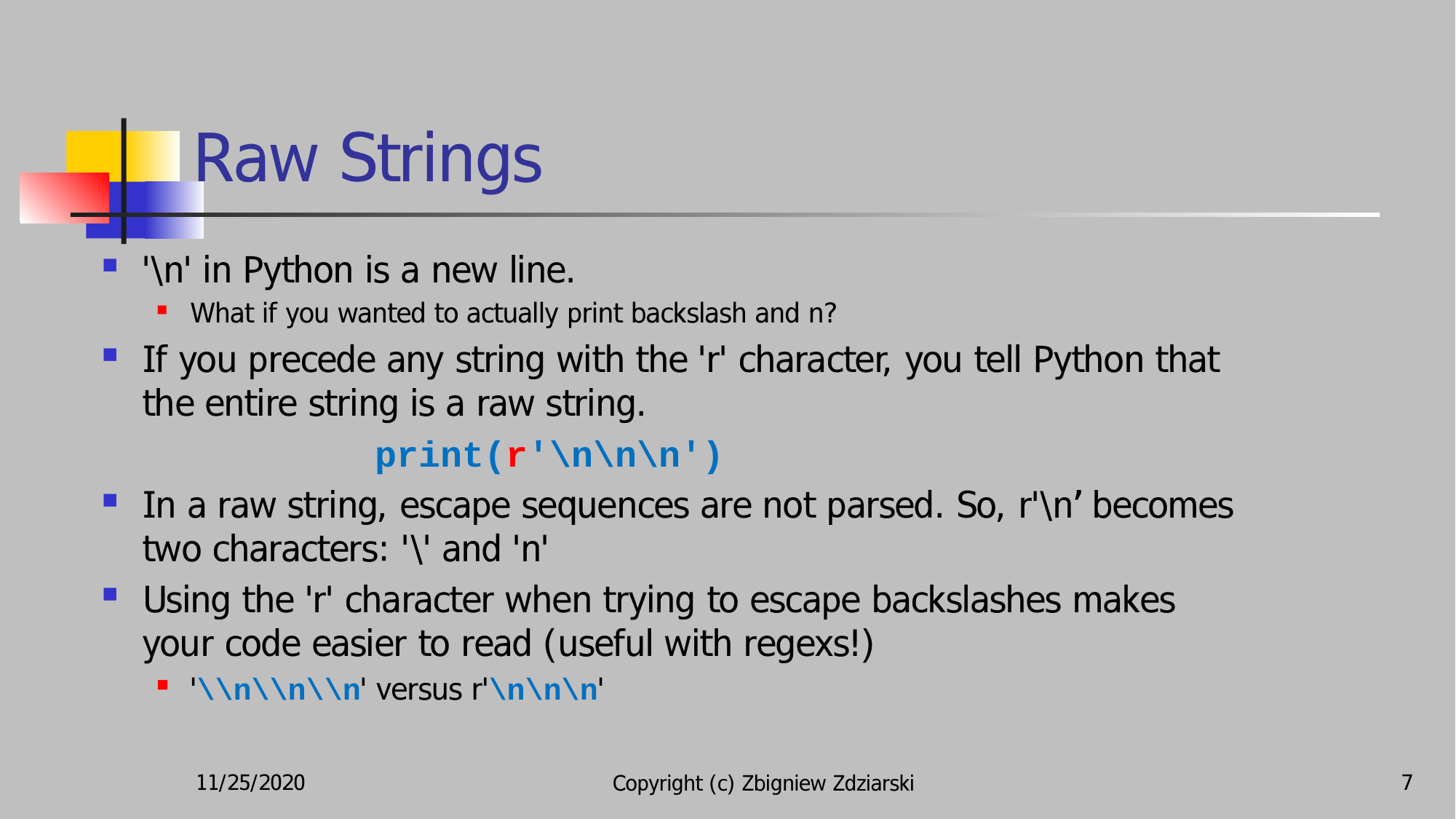

# Raw Strings
'\n' in Python is a new line.
What if you wanted to actually print backslash and n?
If you precede any string with the 'r' character, you tell Python that the entire string is a raw string.
		print(r'\n\n\n')
In a raw string, escape sequences are not parsed. So, r'\n’ becomes two characters: '\' and 'n'
Using the 'r' character when trying to escape backslashes makes your code easier to read (useful with regexs!)
'\\n\\n\\n' versus r'\n\n\n'
11/25/2020
7
Copyright (c) Zbigniew Zdziarski